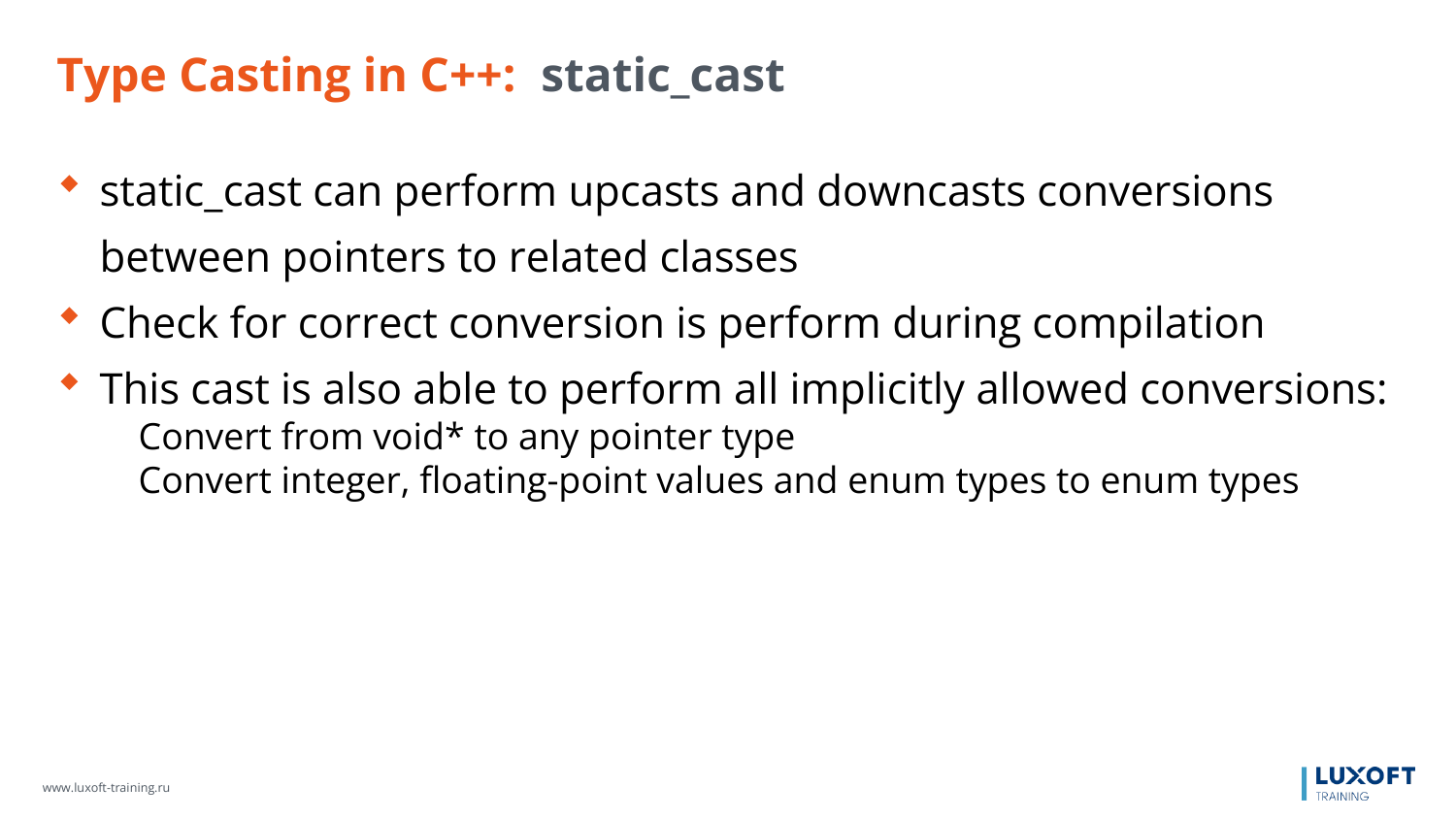

Type Casting in C++:  static_cast
static_cast can perform upcasts and downcasts conversions between pointers to related classes
Check for correct conversion is perform during compilation
This cast is also able to perform all implicitly allowed conversions:
Convert from void* to any pointer type
Convert integer, floating-point values and enum types to enum types